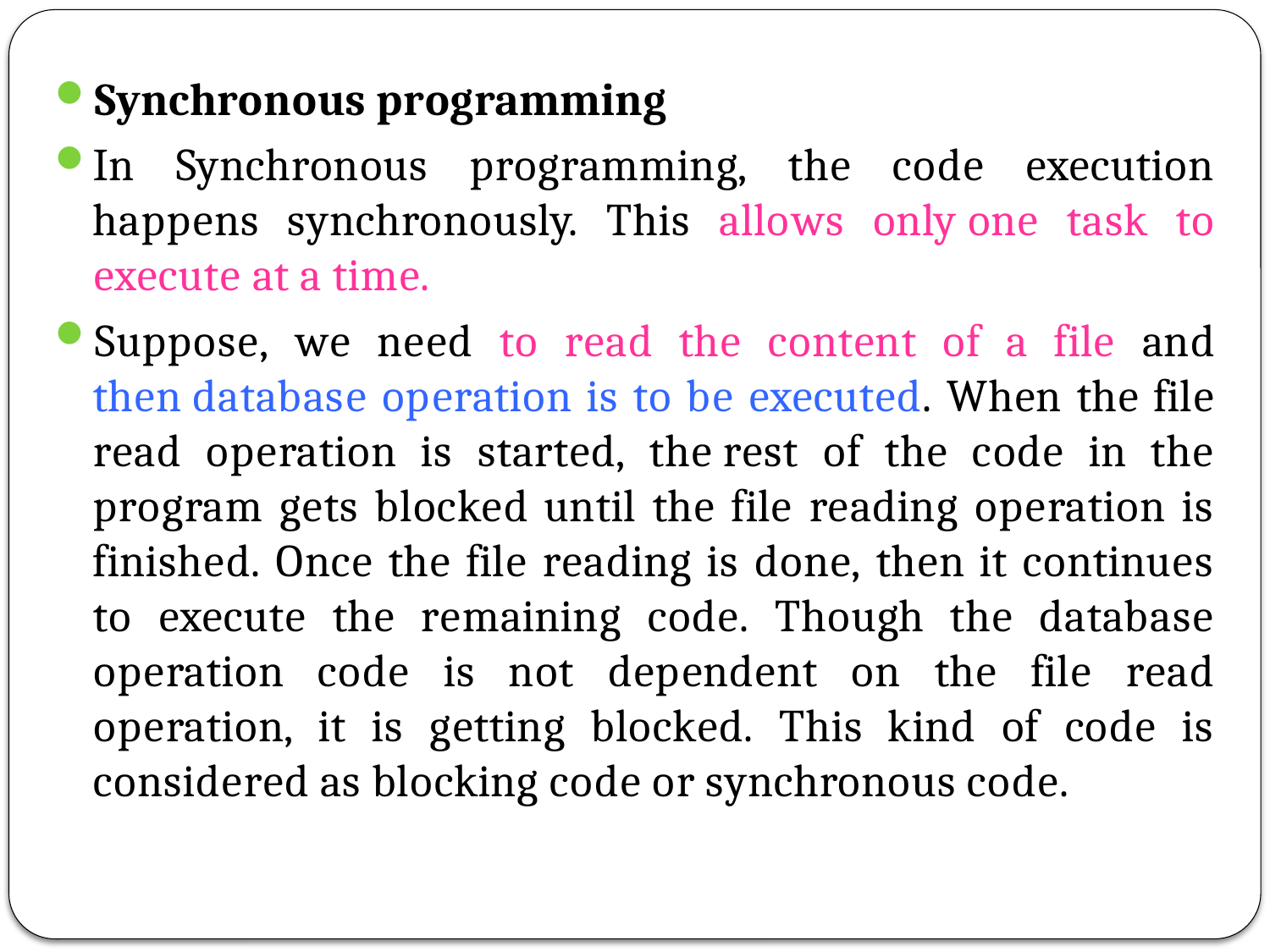

Synchronous programming
In Synchronous programming, the code execution happens synchronously. This allows only one task to execute at a time.
Suppose, we need to read the content of a file and then database operation is to be executed. When the file read operation is started, the rest of the code in the program gets blocked until the file reading operation is finished. Once the file reading is done, then it continues to execute the remaining code. Though the database operation code is not dependent on the file read operation, it is getting blocked. This kind of code is considered as blocking code or synchronous code.